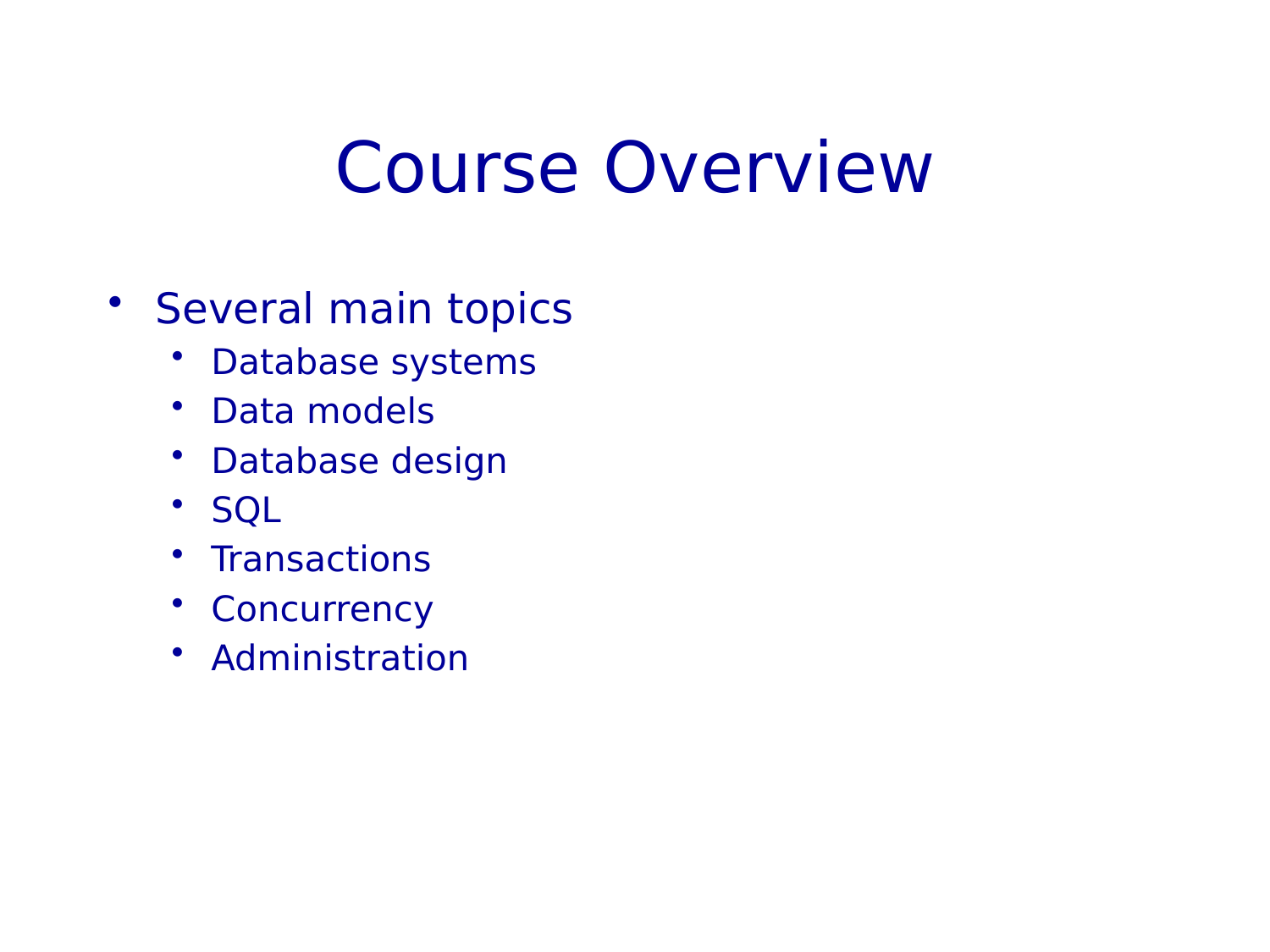

# Course Overview
Several main topics
Database systems
Data models
Database design
SQL
Transactions
Concurrency
Administration